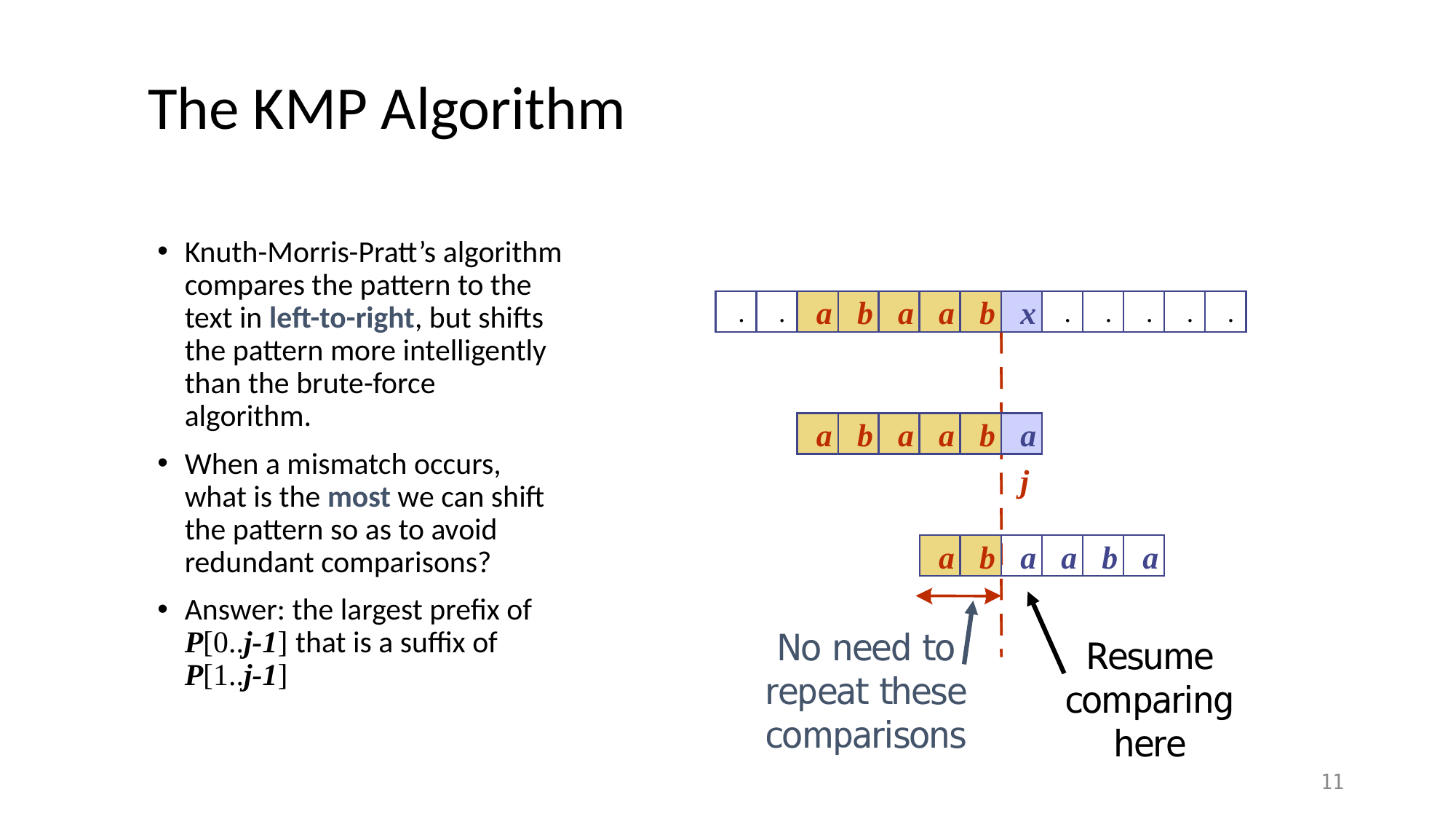

# The KMP Algorithm
Knuth-Morris-Pratt’s algorithm compares the pattern to the text in left-to-right, but shifts the pattern more intelligently than the brute-force algorithm.
When a mismatch occurs, what is the most we can shift the pattern so as to avoid redundant comparisons?
Answer: the largest prefix of P[0..j-1] that is a suffix of P[1..j-1]

a
b
a
a
b
x
.
.
.
.
.
.
.

a
b
a
a
b
a

j

a
b
a
a
b
a

No need to
repeat these
comparisons
Resume
comparing
here

11